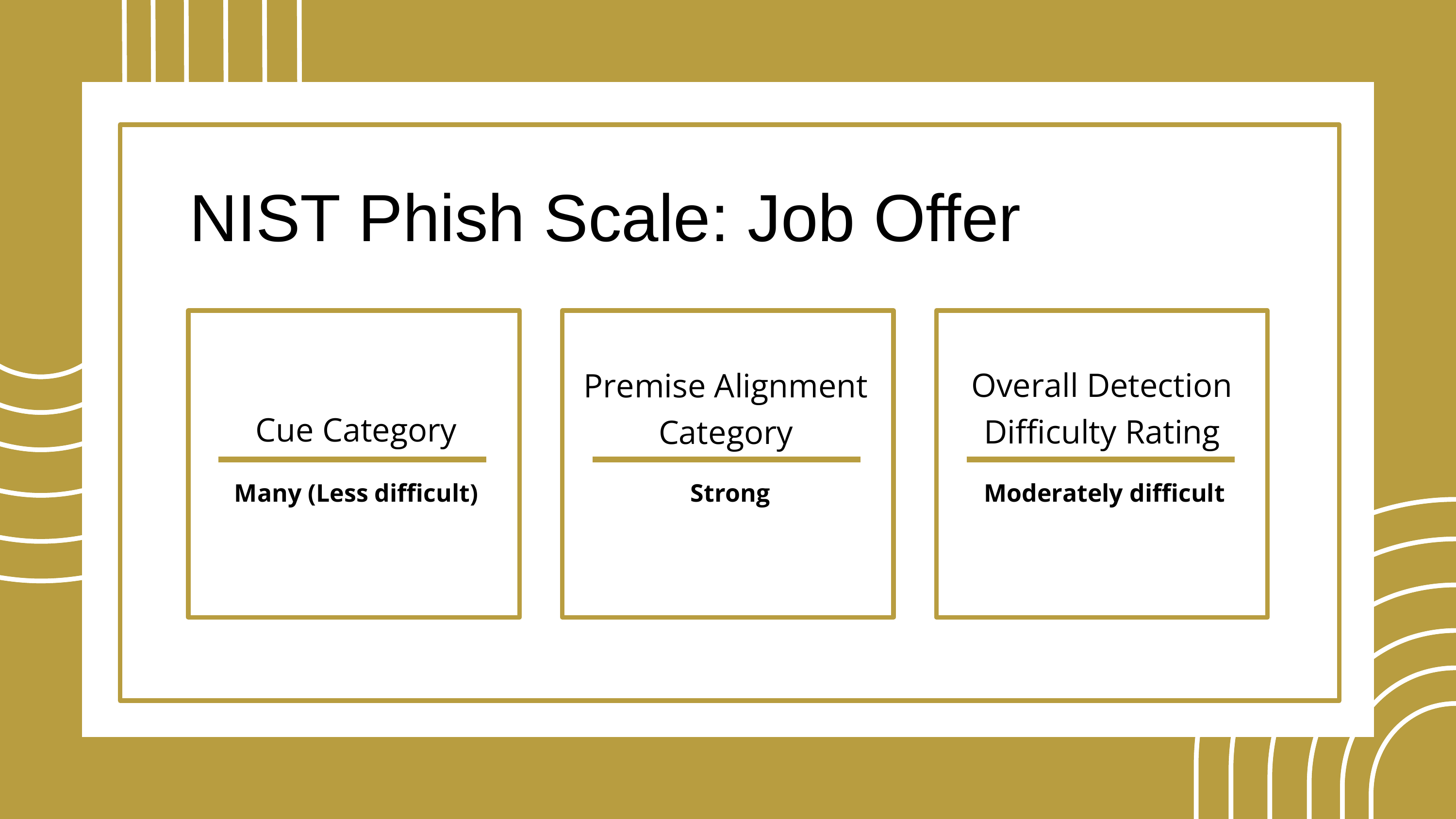

NIST Phish Scale: Job Offer

Cue Category
Many (Less difficult)

Premise Alignment Category
Strong

Overall Detection Difficulty Rating
Moderately difficult